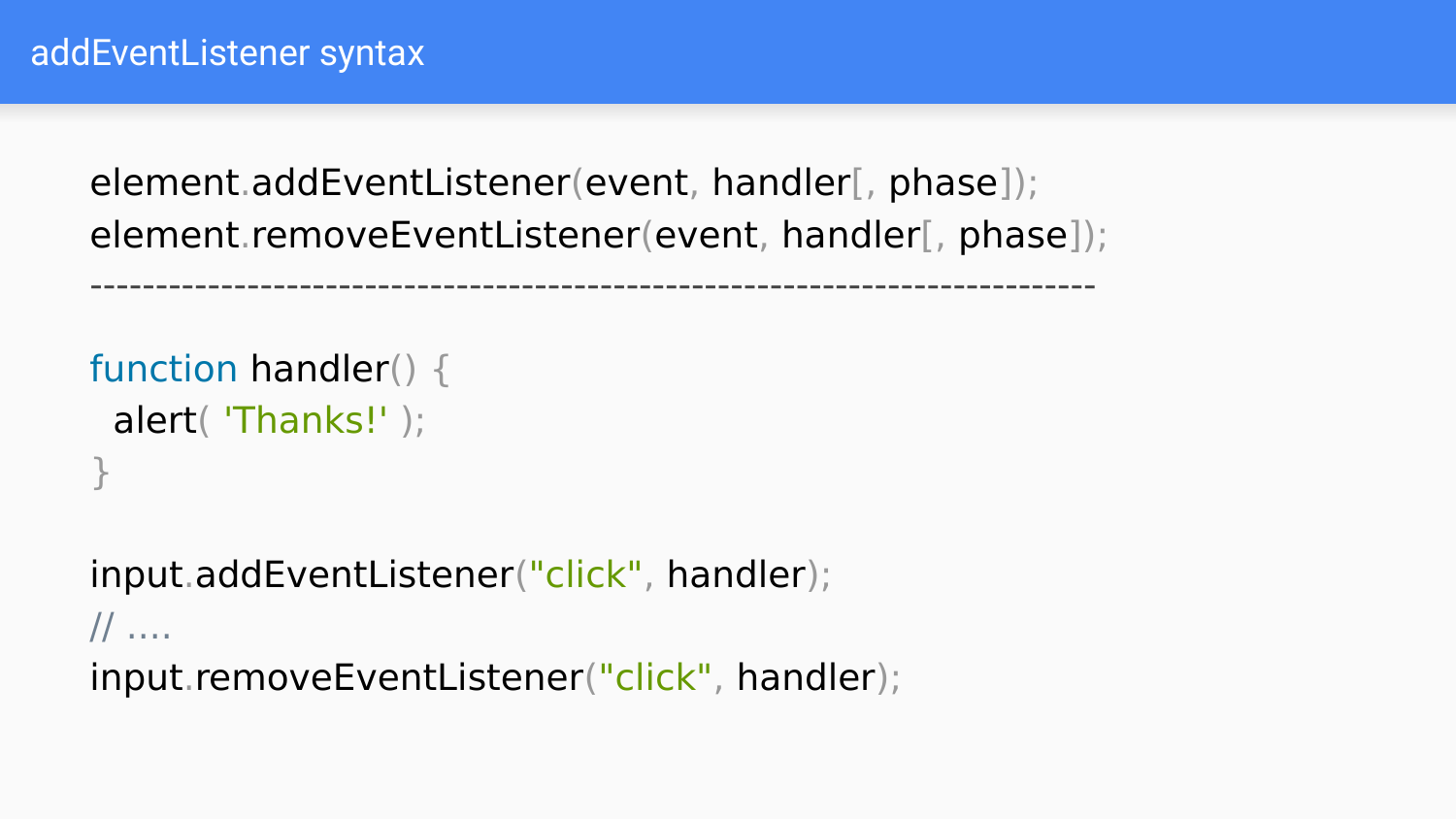

# addEventListener syntax
element.addEventListener(event, handler[, phase]);
element.removeEventListener(event, handler[, phase]);
-----------------------------------------------------------------------------
function handler() {
  alert( 'Thanks!' );
}
input.addEventListener("click", handler);
// ....
input.removeEventListener("click", handler);